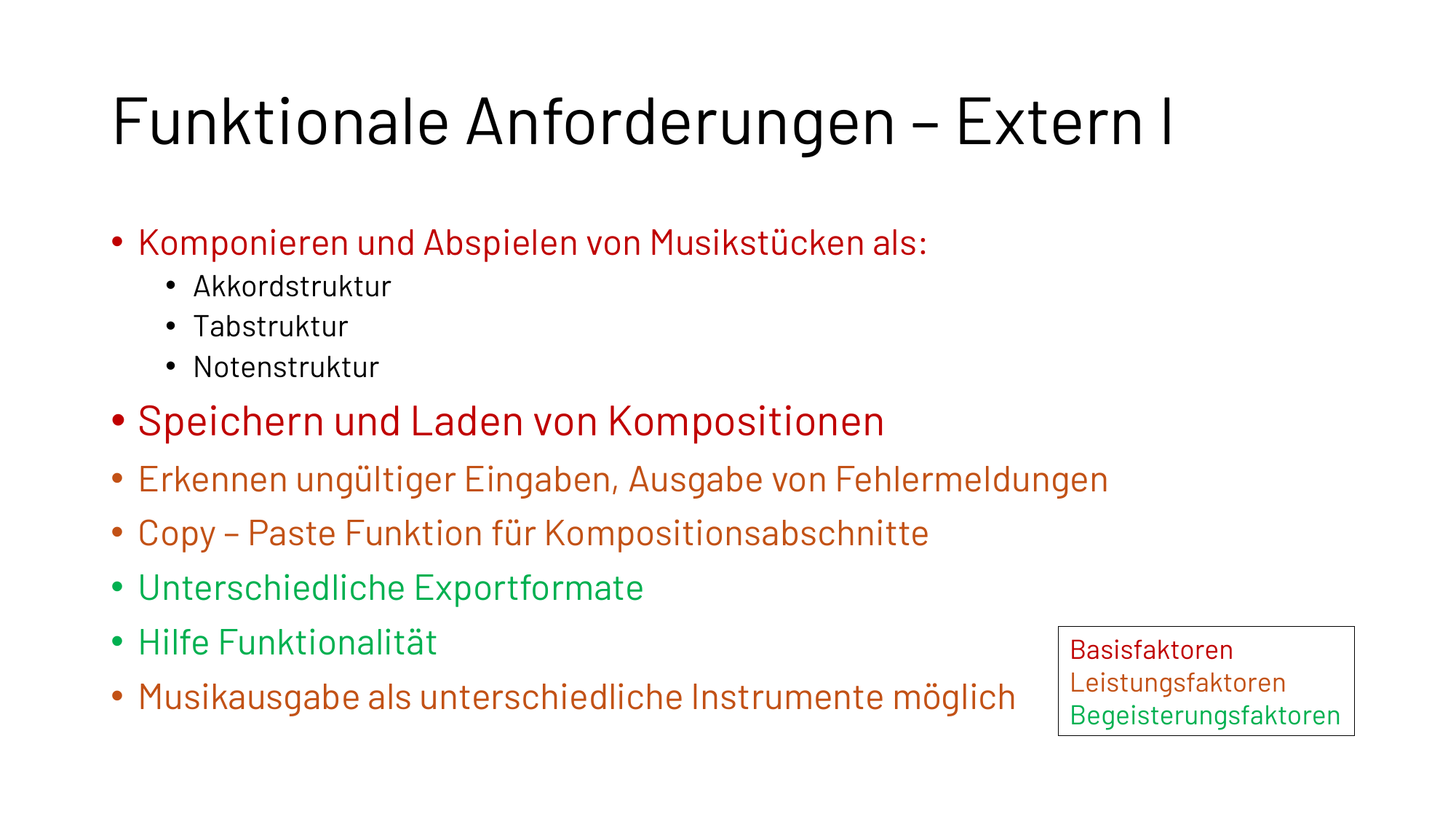

# Funktionale Anforderungen – Extern I
Komponieren und Abspielen von Musikstücken als:
Akkordstruktur
Tabstruktur
Notenstruktur
Speichern und Laden von Kompositionen
Erkennen ungültiger Eingaben, Ausgabe von Fehlermeldungen
Copy – Paste Funktion für Kompositionsabschnitte
Unterschiedliche Exportformate
Hilfe Funktionalität
Musikausgabe als unterschiedliche Instrumente möglich

Basisfaktoren
Leistungsfaktoren
Begeisterungsfaktoren